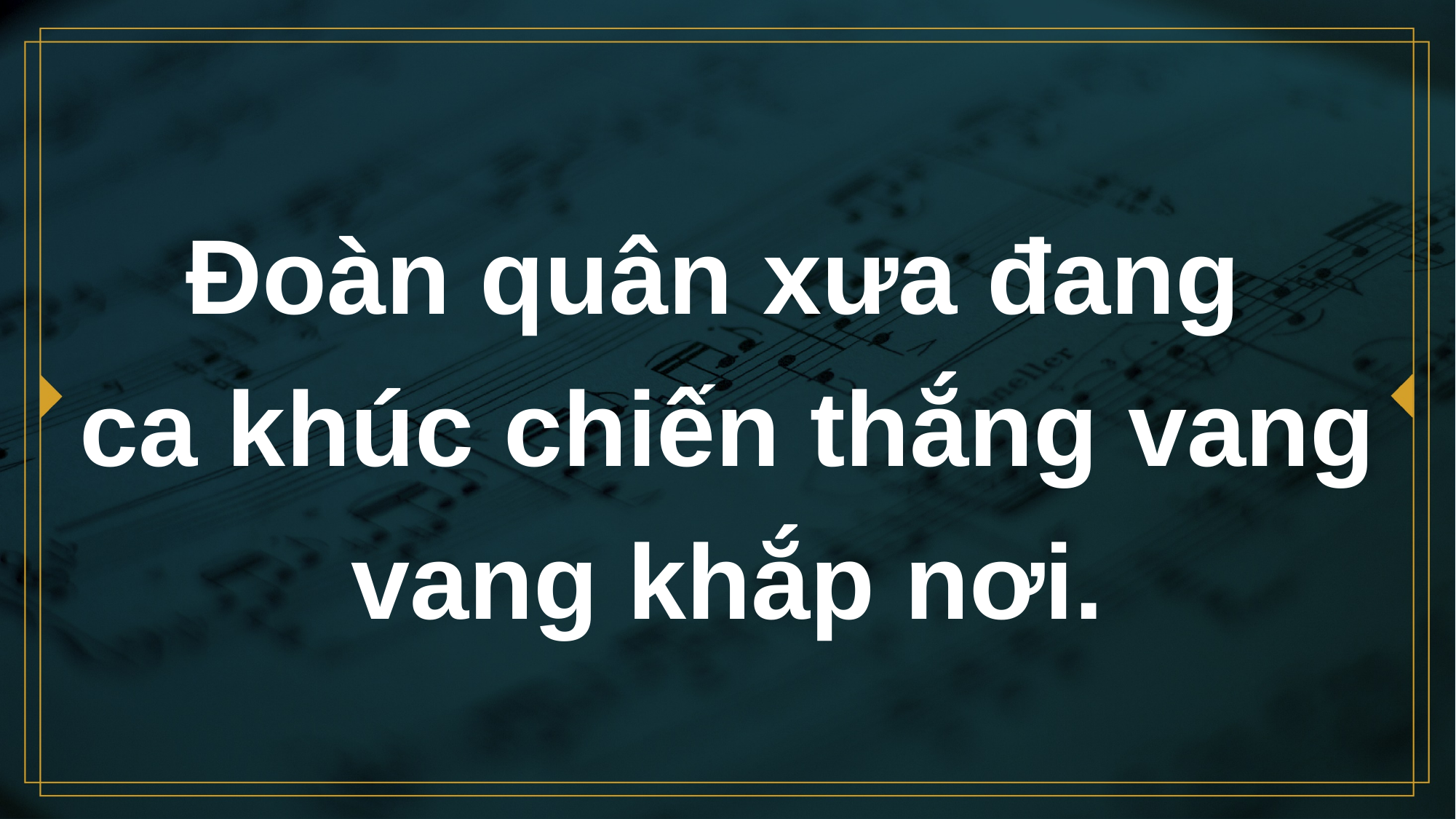

# Ðoàn quân xưa đang ca khúc chiến thắng vang vang khắp nơi.